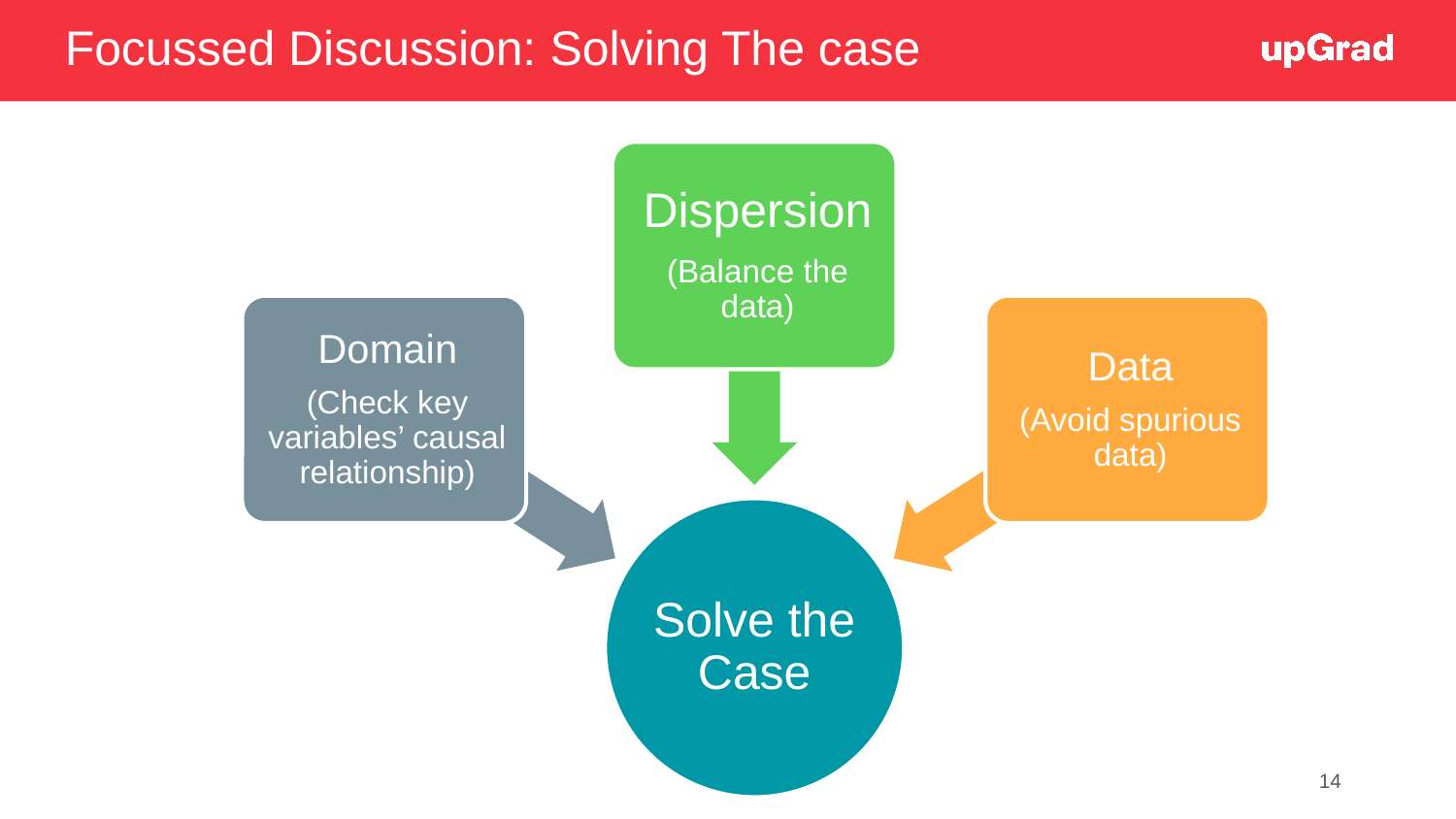

# Focussed Discussion: Solving The case
Solve the Case
Domain
(Check key variables’ causal relationship)
Dispersion
(Balance the data)
Data
(Avoid spurious data)
14